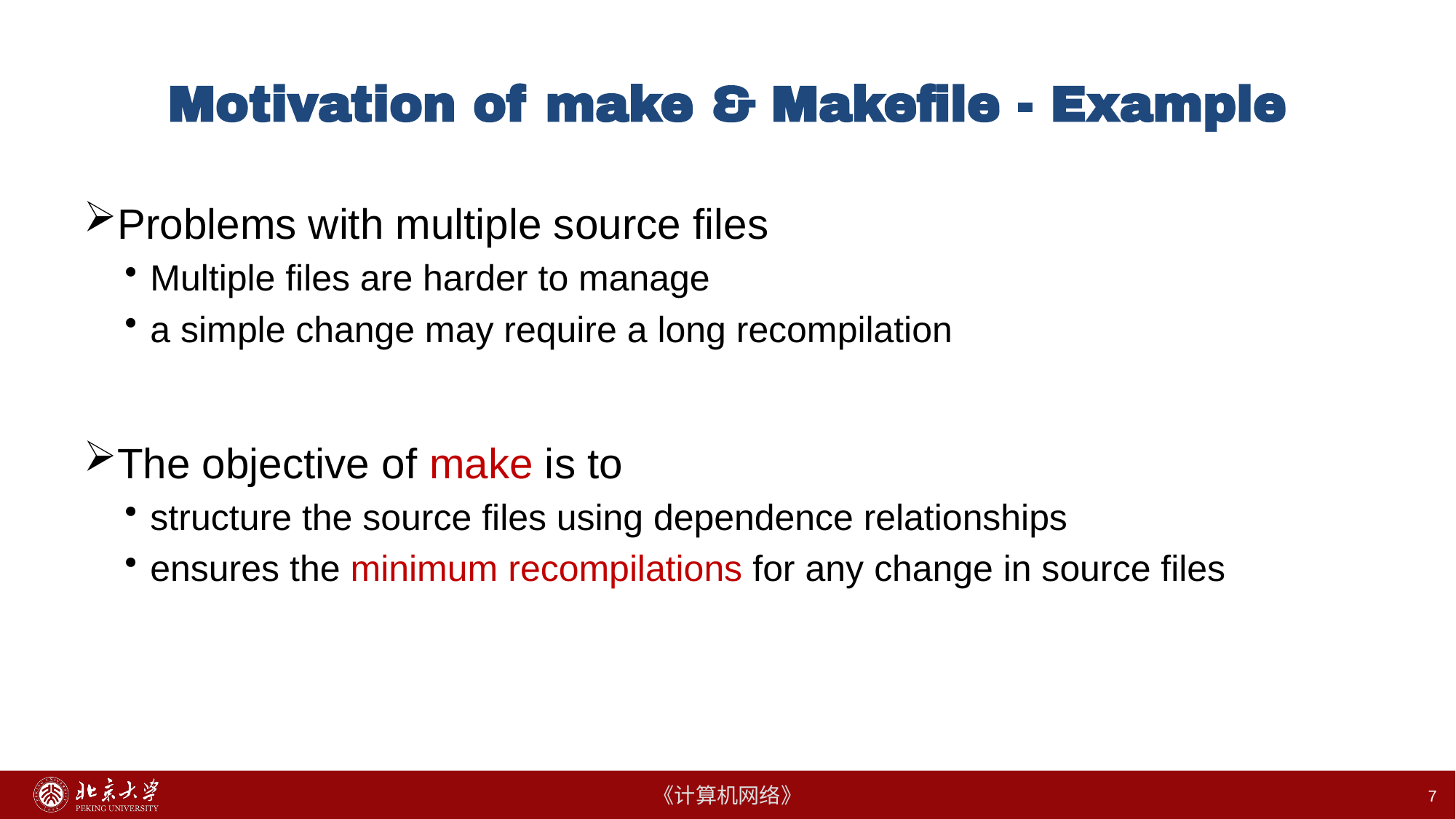

# Motivation of make & Makefile - Example
Problems with multiple source files
Multiple files are harder to manage
a simple change may require a long recompilation

The objective of make is to
structure the source files using dependence relationships
ensures the minimum recompilations for any change in source files

7